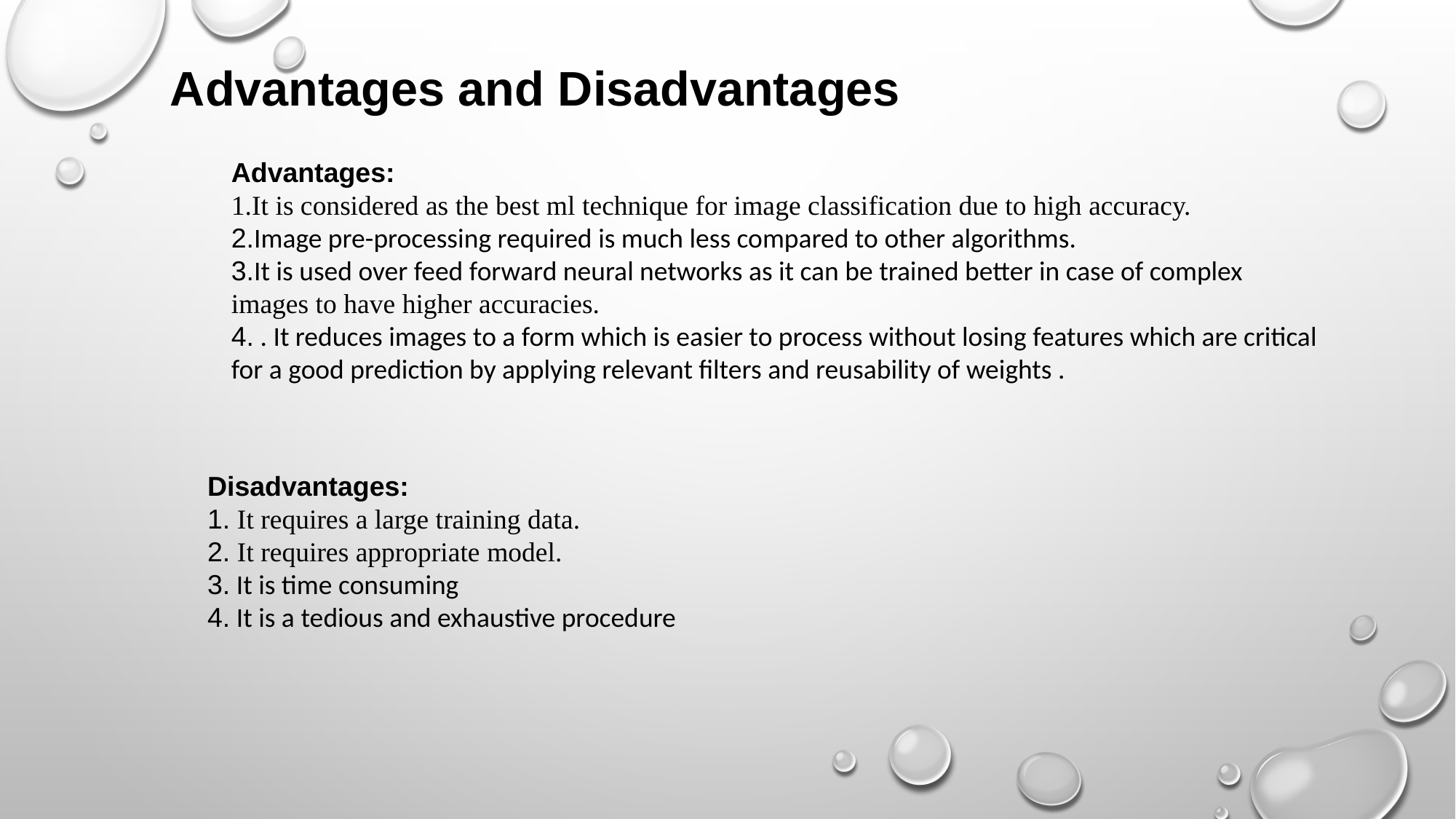

Advantages and Disadvantages
Advantages:
1.It is considered as the best ml technique for image classification due to high accuracy.
2.Image pre-processing required is much less compared to other algorithms.
3.It is used over feed forward neural networks as it can be trained better in case of complex
images to have higher accuracies.
4. . It reduces images to a form which is easier to process without losing features which are critical
for a good prediction by applying relevant filters and reusability of weights .

Disadvantages:
1. It requires a large training data.
2. It requires appropriate model.
3. It is time consuming
4. It is a tedious and exhaustive procedure